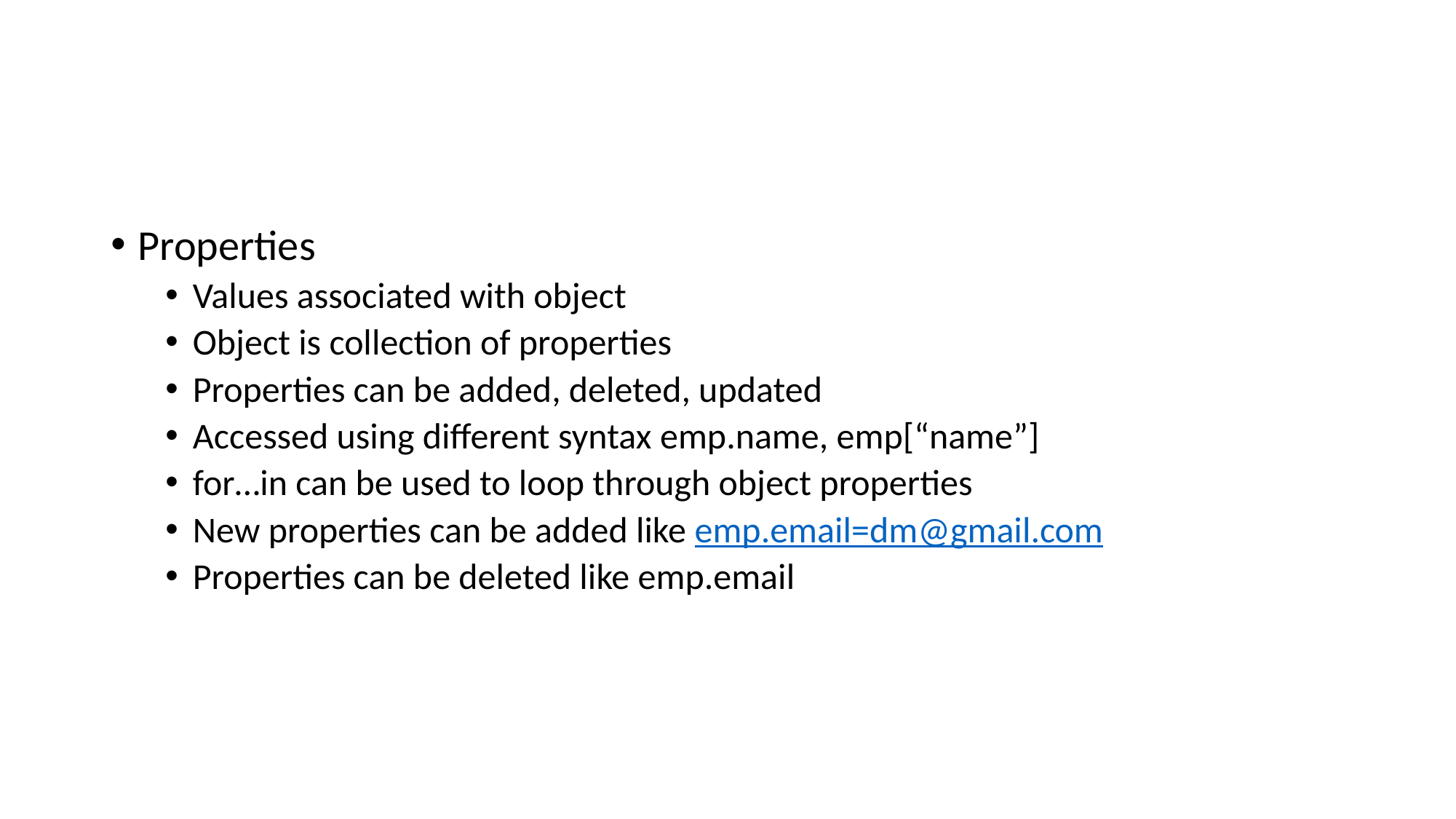

#
Properties
Values associated with object
Object is collection of properties
Properties can be added, deleted, updated
Accessed using different syntax emp.name, emp[“name”]
for…in can be used to loop through object properties
New properties can be added like emp.email=dm@gmail.com
Properties can be deleted like emp.email